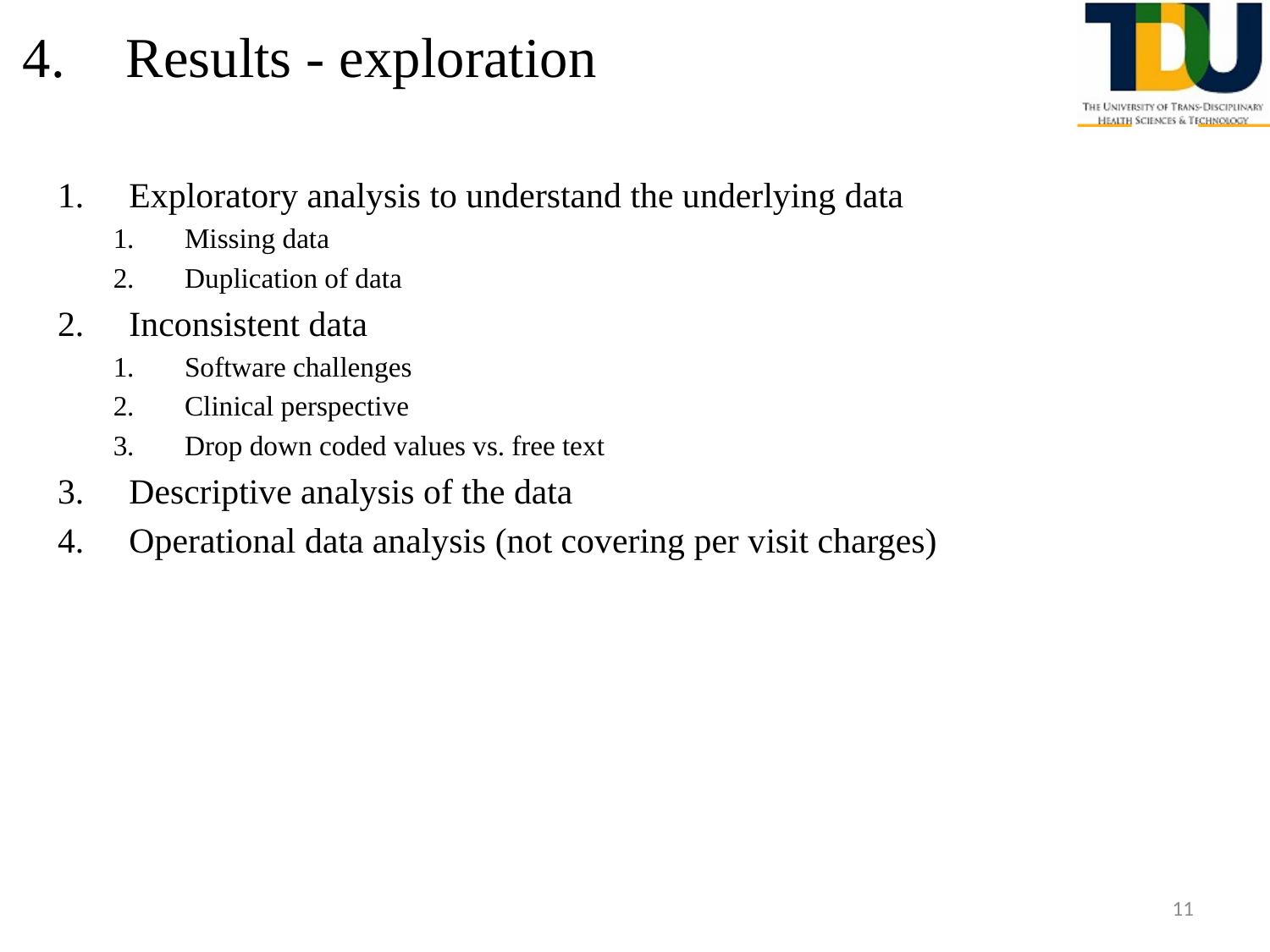

# Results - exploration
Exploratory analysis to understand the underlying data
Missing data
Duplication of data
Inconsistent data
Software challenges
Clinical perspective
Drop down coded values vs. free text
Descriptive analysis of the data
Operational data analysis (not covering per visit charges)
11